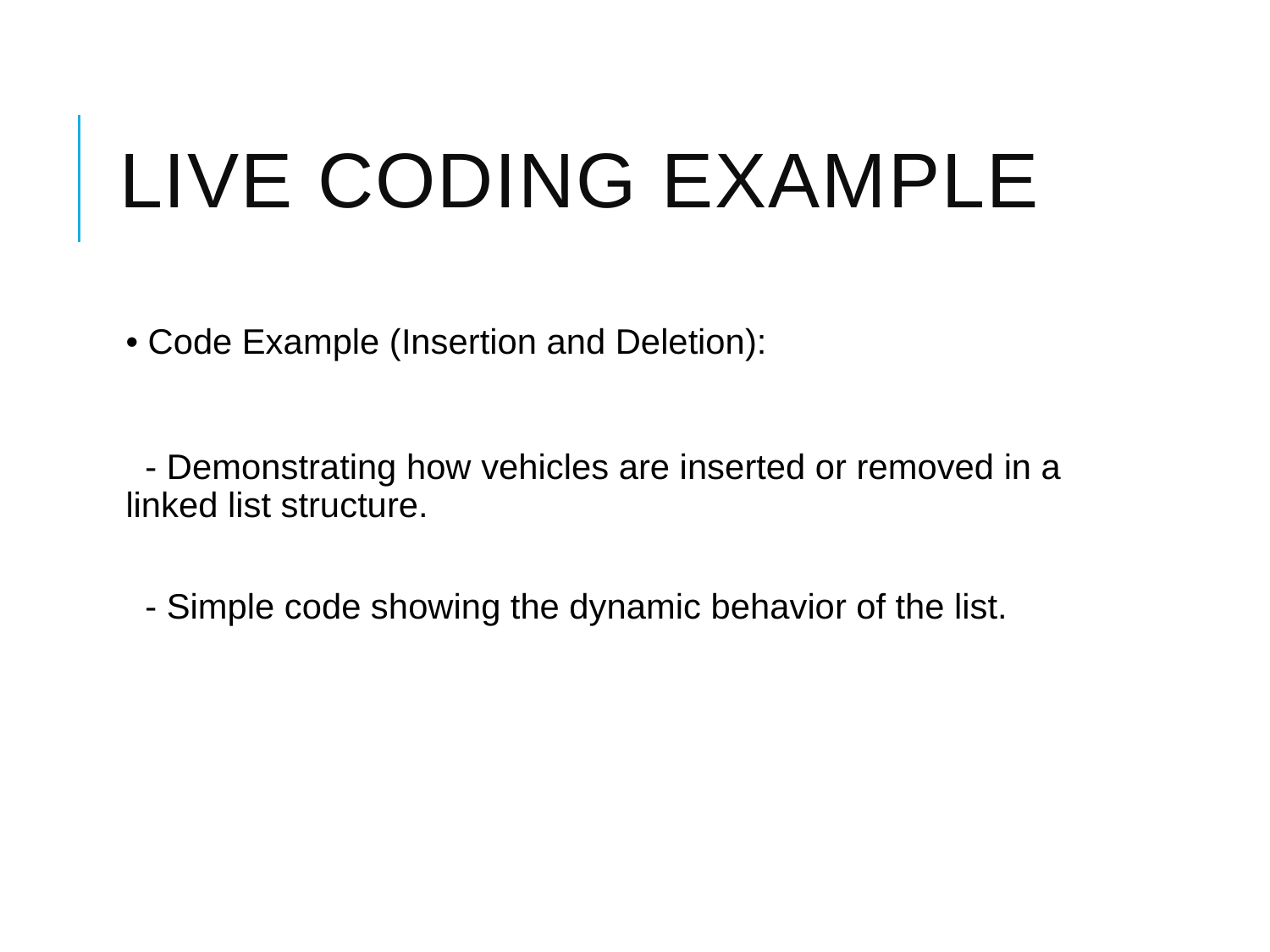

# Live Coding Example
• Code Example (Insertion and Deletion):

  - Demonstrating how vehicles are inserted or removed in a linked list structure.
  - Simple code showing the dynamic behavior of the list.